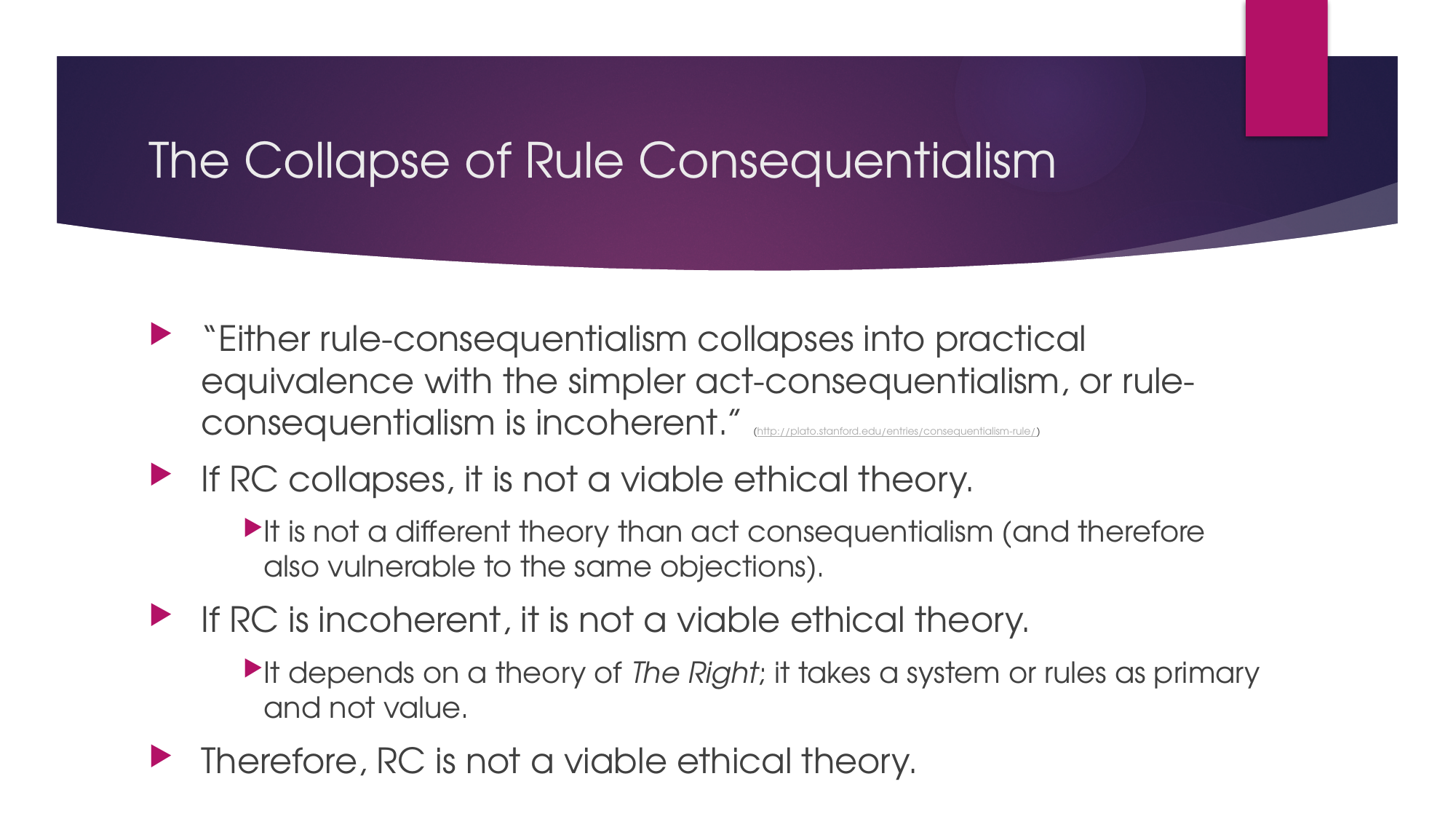

# The Collapse of Rule Consequentialism
“Either rule-consequentialism collapses into practical equivalence with the simpler act-consequentialism, or rule-consequentialism is incoherent.” (http://plato.stanford.edu/entries/consequentialism-rule/)
If RC collapses, it is not a viable ethical theory.
It is not a different theory than act consequentialism (and therefore also vulnerable to the same objections).
If RC is incoherent, it is not a viable ethical theory.
It depends on a theory of The Right; it takes a system or rules as primary and not value.
Therefore, RC is not a viable ethical theory.